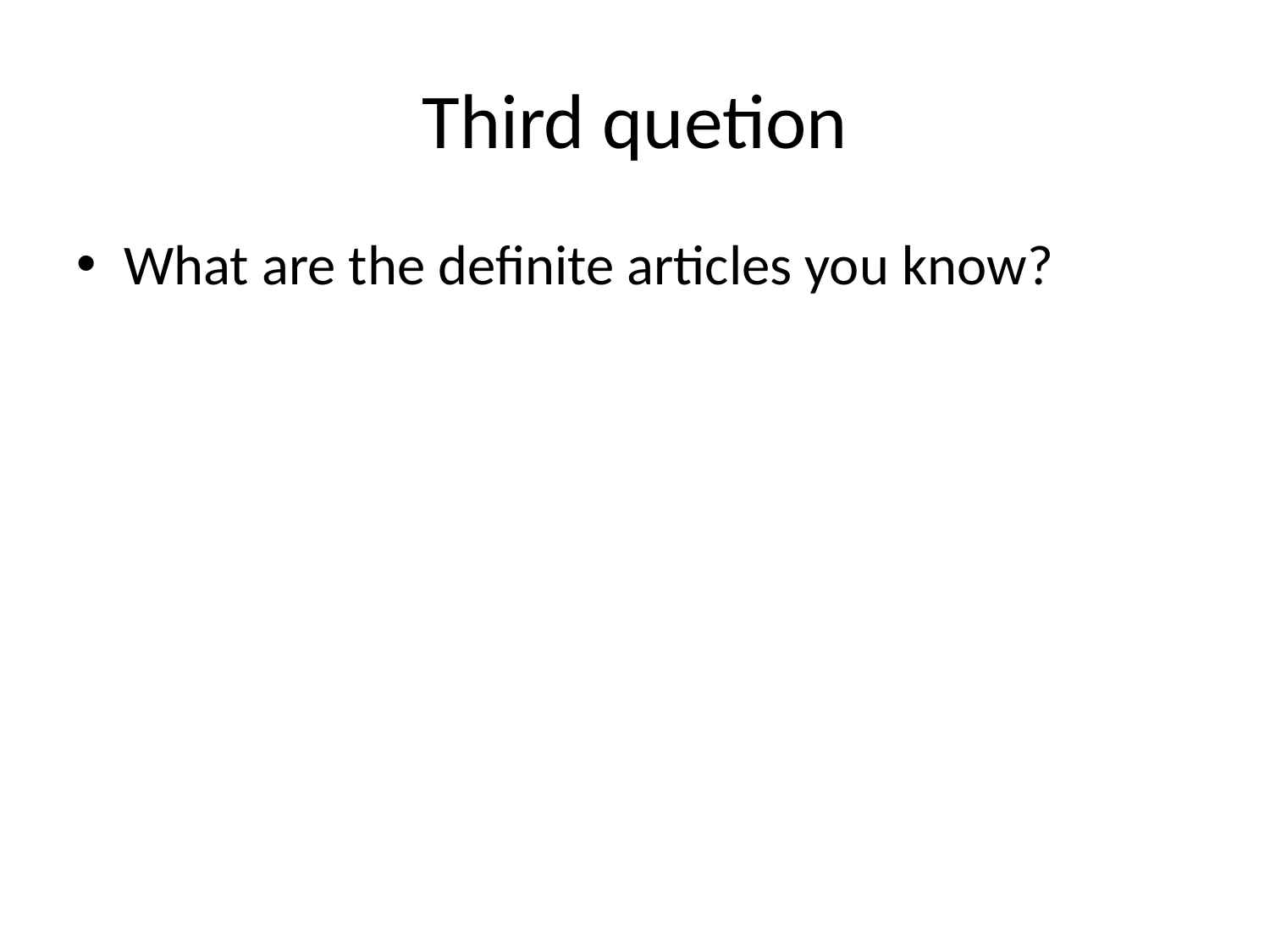

# Third quetion
What are the definite articles you know?